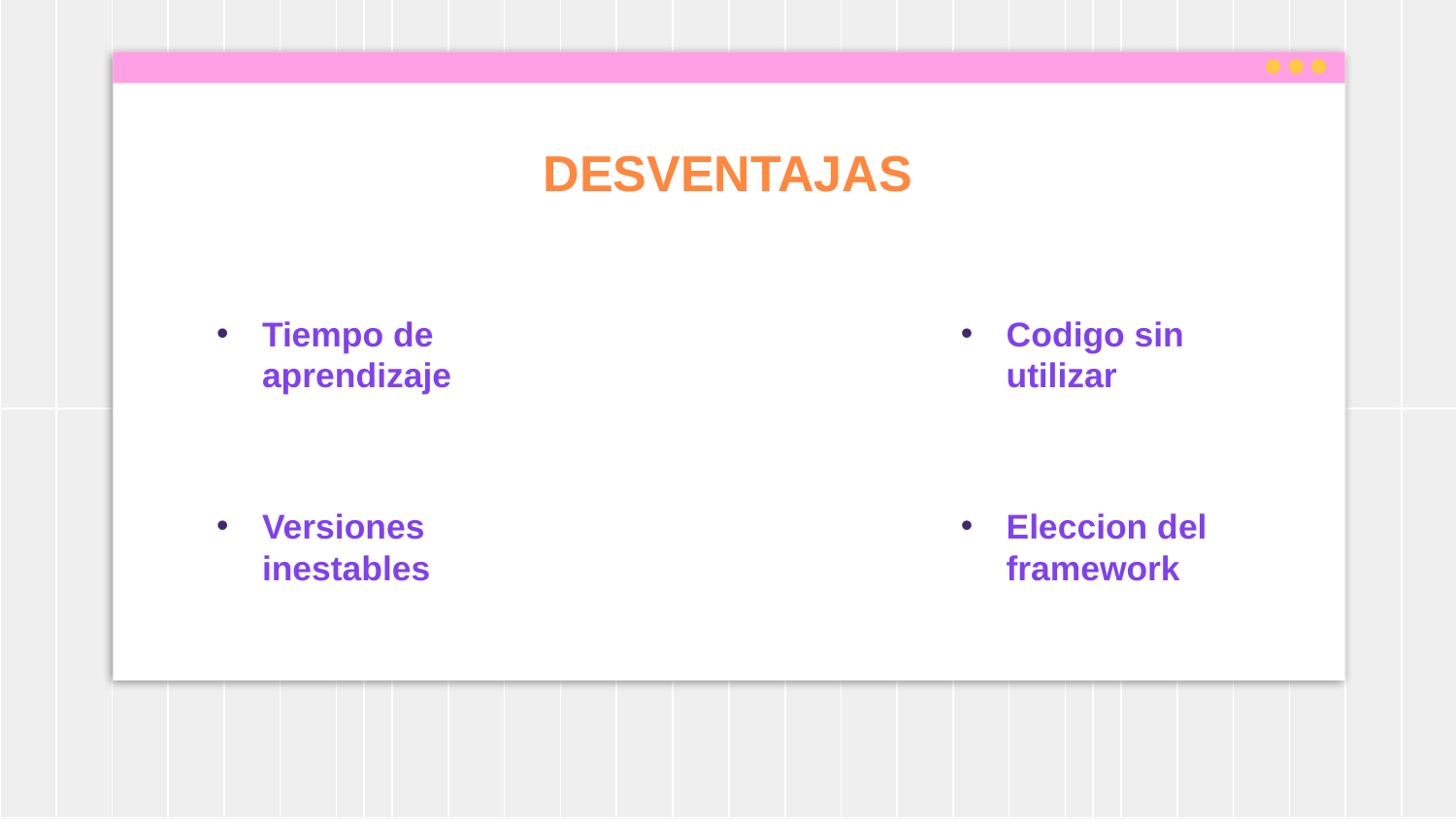

# DESVENTAJAS
Tiempo de aprendizaje
Codigo sin utilizar
Eleccion del framework
Versiones inestables